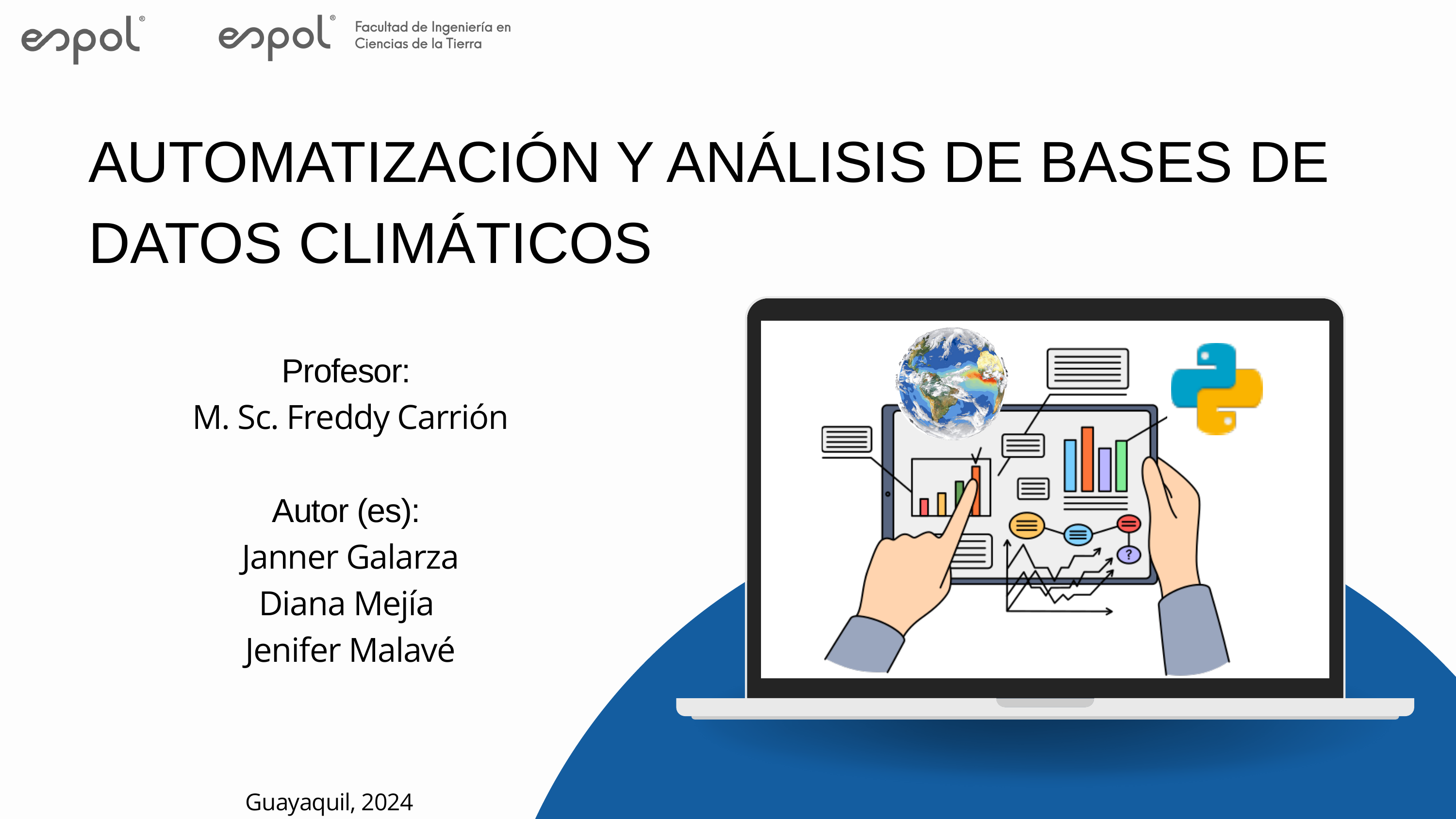

AUTOMATIZACIÓN Y ANÁLISIS DE BASES DE DATOS CLIMÁTICOS

Profesor:
M. Sc. Freddy Carrión

Autor (es):
Janner Galarza
Diana Mejía
Jenifer Malavé

Guayaquil, 2024